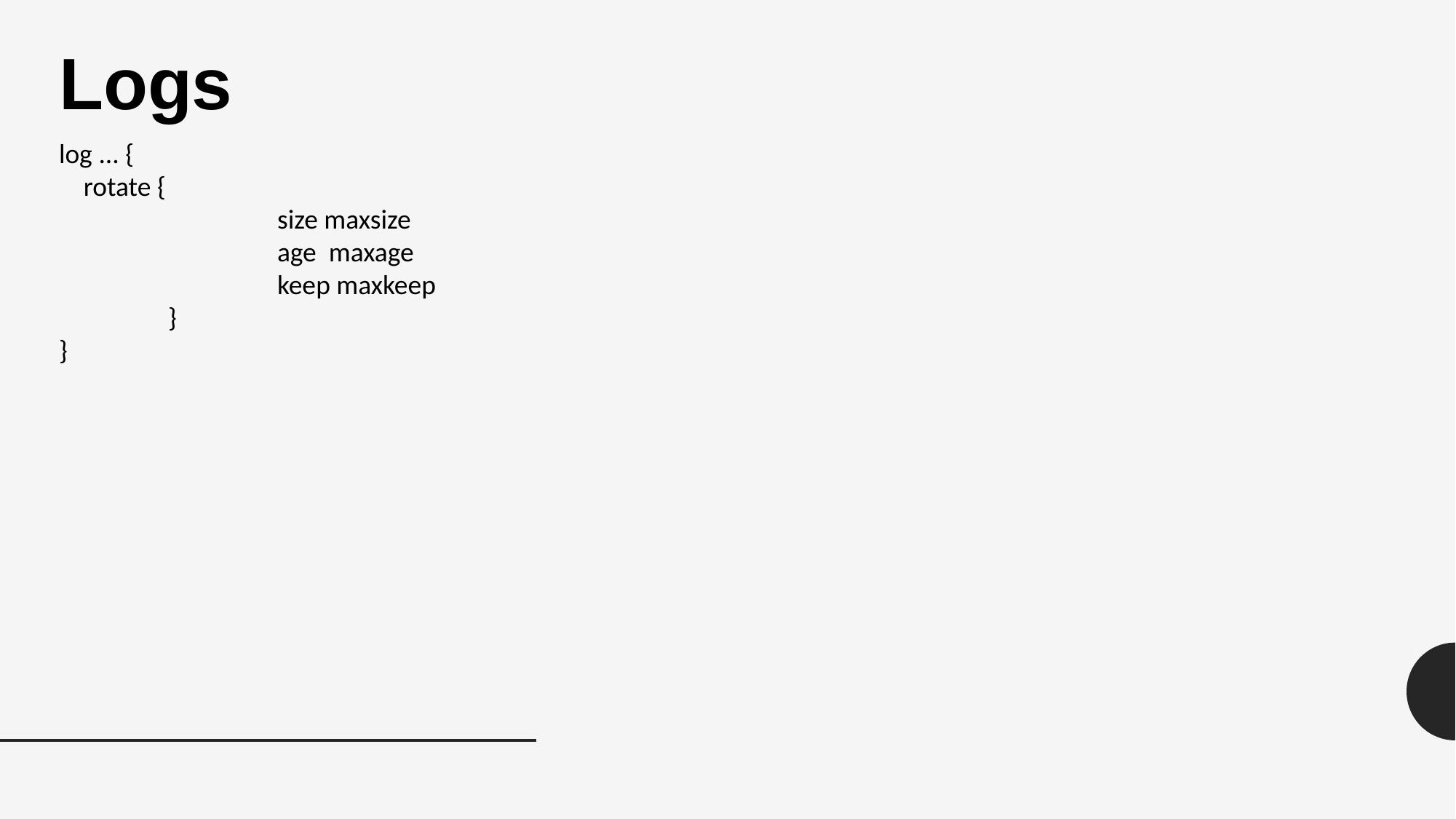

Logs
log ... {
    rotate {
		size maxsize
		age  maxage
		keep maxkeep
	}
}